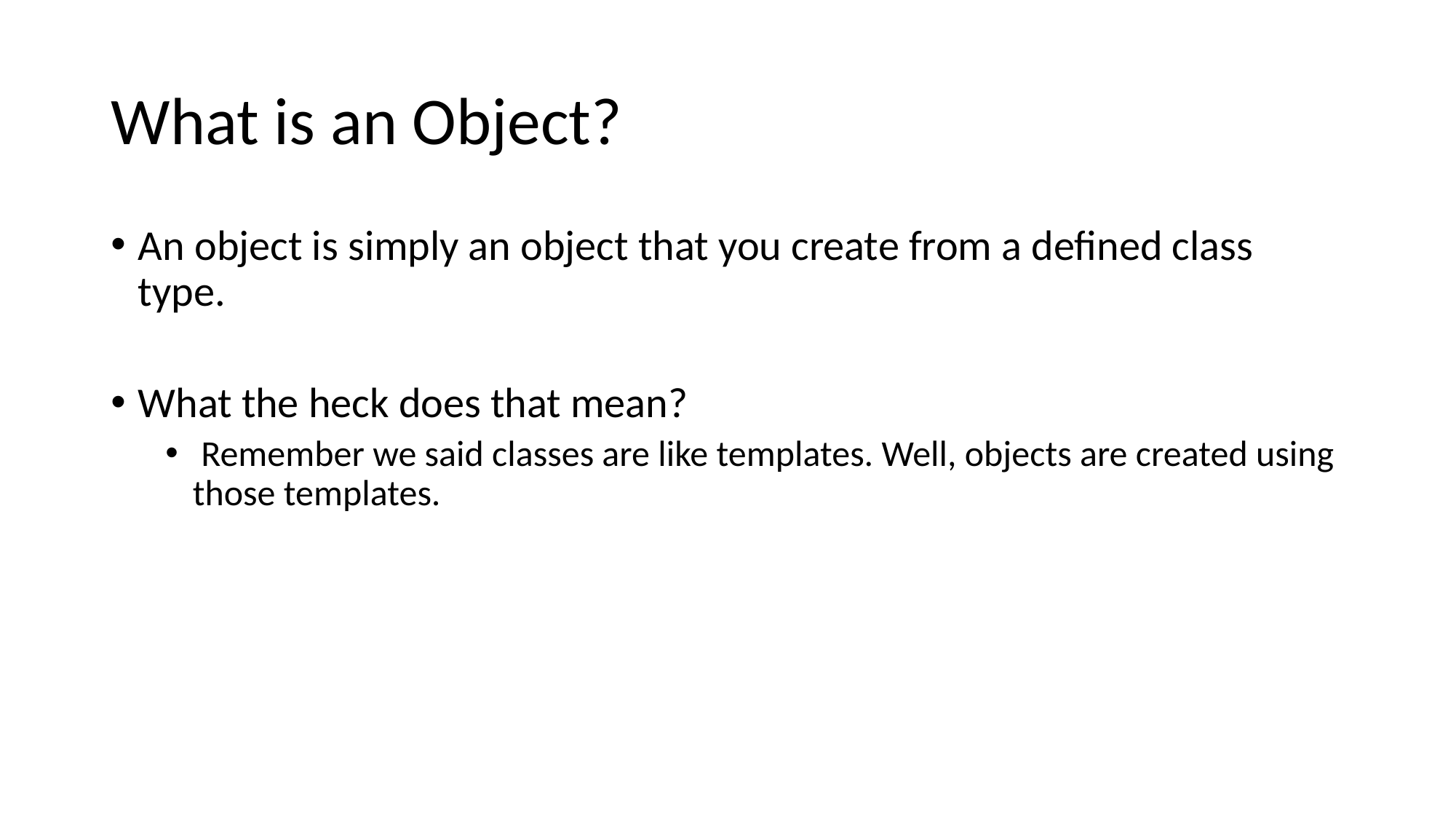

# What is an Object?
An object is simply an object that you create from a defined class type.
What the heck does that mean?
 Remember we said classes are like templates. Well, objects are created using those templates.